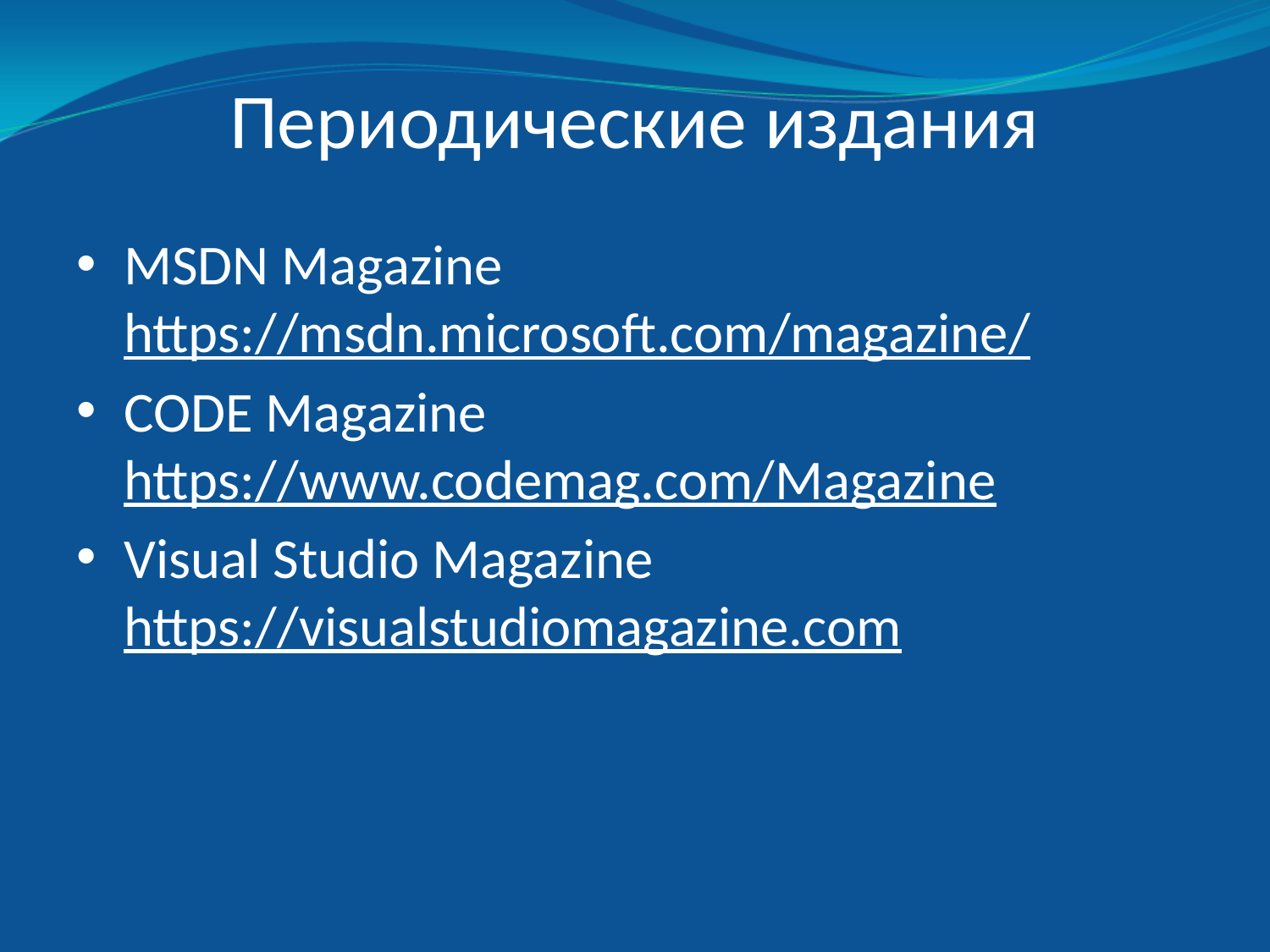

# Периодические издания
MSDN Magazine
https://msdn.microsoft.com/magazine/
CODE Magazine
https://www.codemag.com/Magazine
Visual Studio Magazine
https://visualstudiomagazine.com